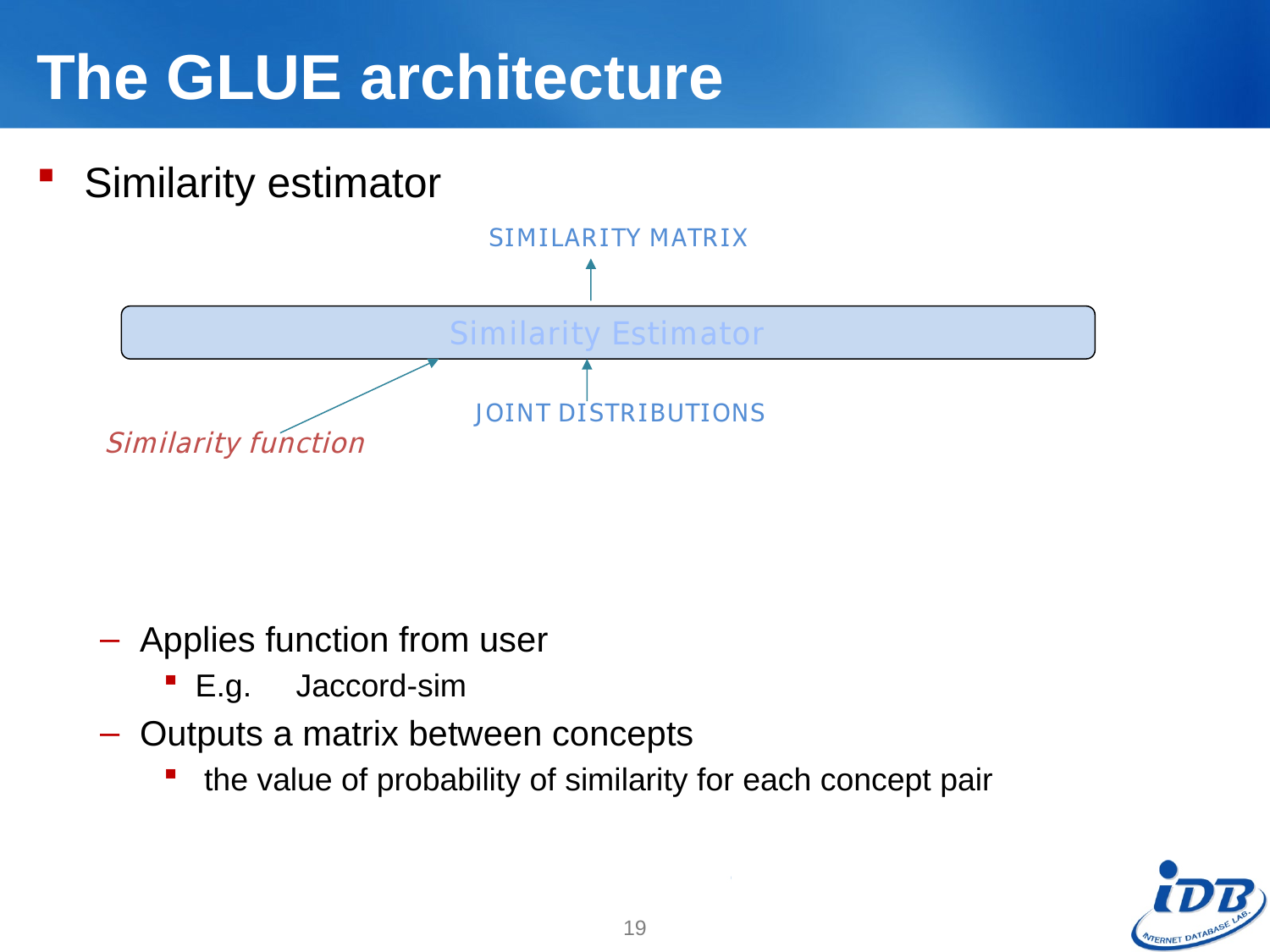

# The GLUE architecture
Similarity estimator

Applies function from user
E.g.     Jaccord-sim
Outputs a matrix between concepts
 the value of probability of similarity for each concept pair

Similarity Matrix

Similarity Estimator

Joint Distributions
Similarity function
19